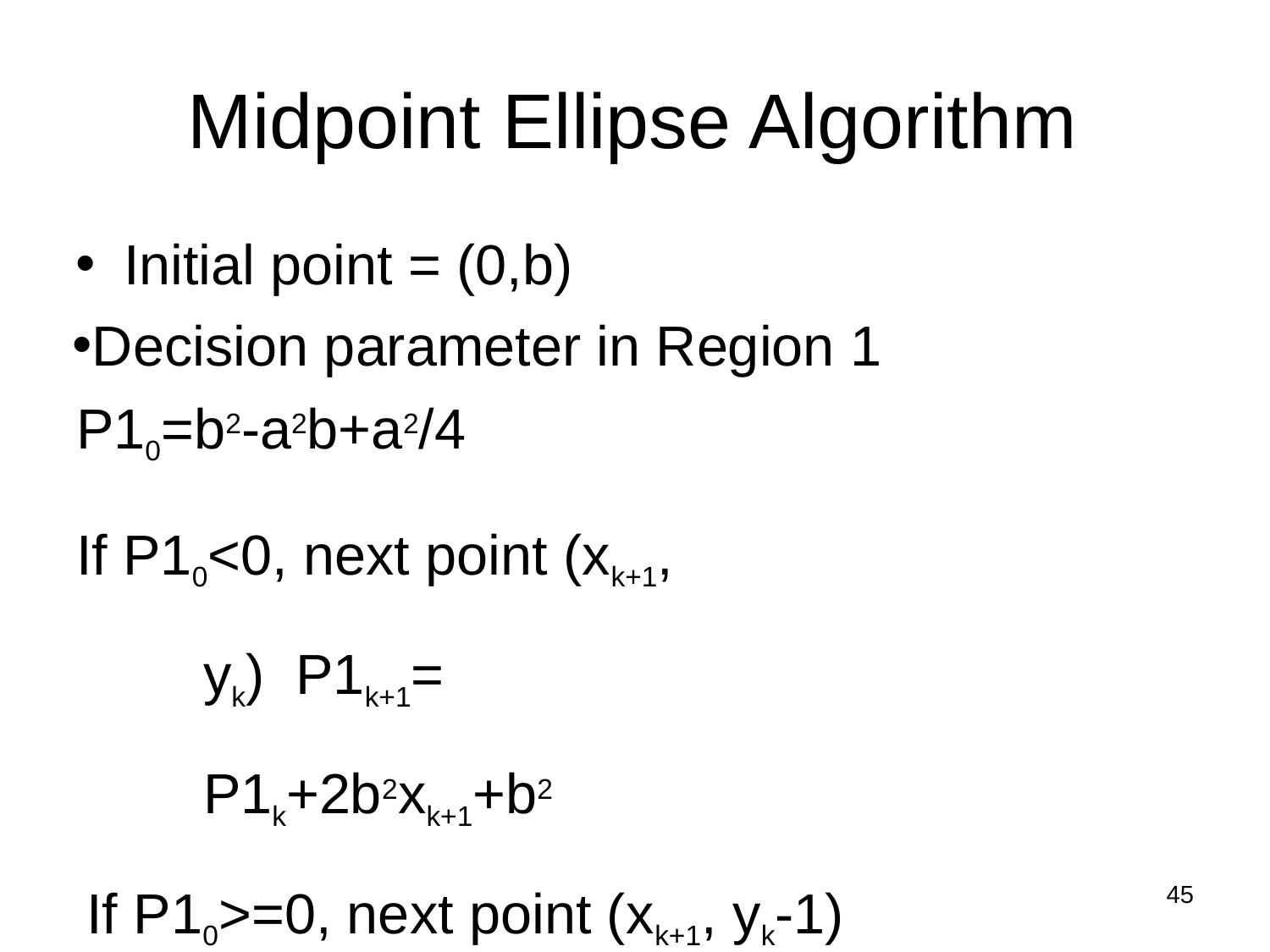

# Midpoint Ellipse Algorithm
Initial point = (0,b)
Decision parameter in Region 1  P10=b2-a2b+a2/4
If P10<0, next point (xk+1, yk)  P1k+1= P1k+2b2xk+1+b2
If P10>=0, next point (xk+1, yk-1)  P1k+1= P1k+2b2xk+1 + b2  -2a2yk+1
45